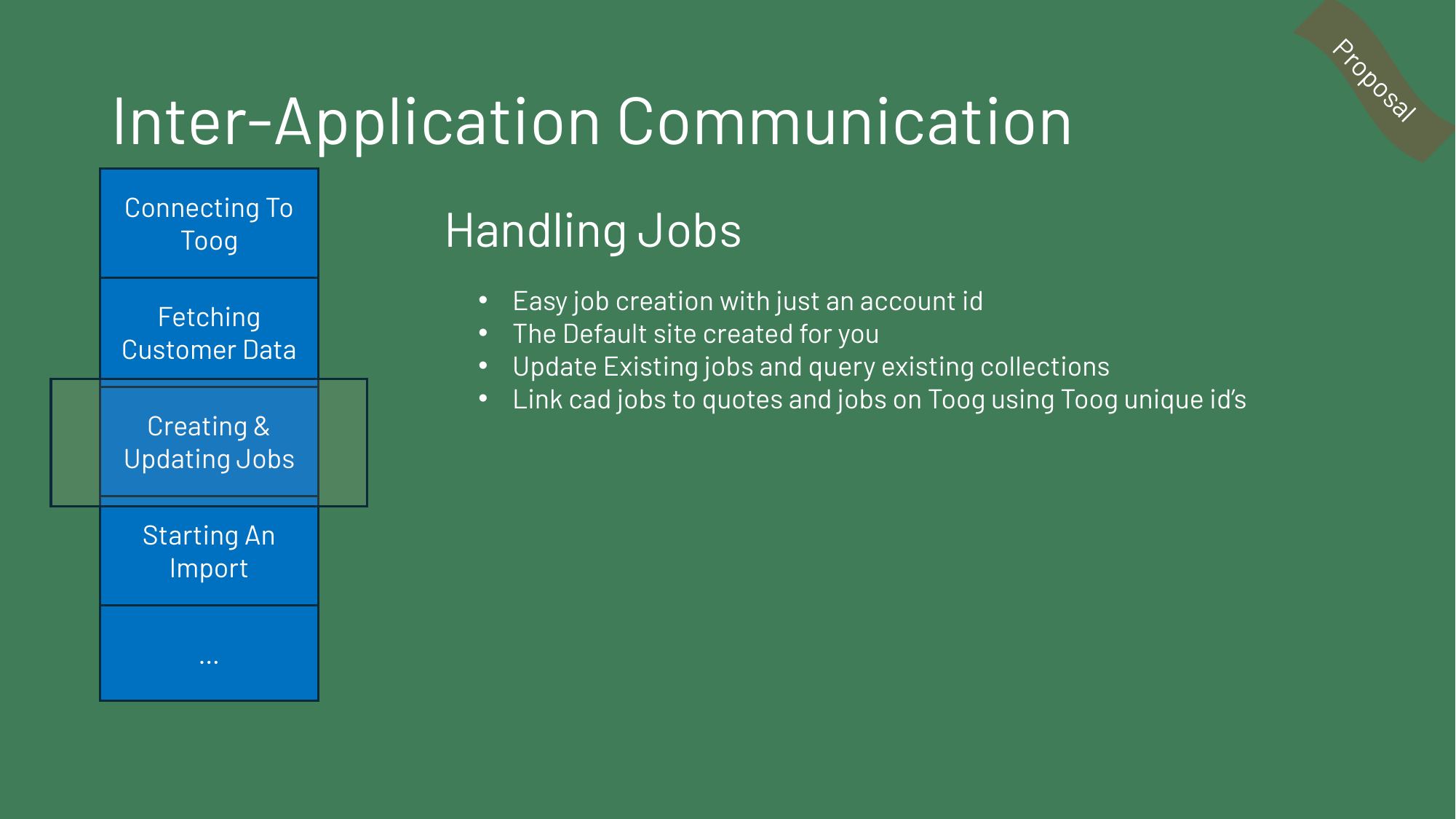

# Inter-Application Communication
Proposal
Connecting To Toog
Fetching Customer Data
Creating & Updating Jobs
Starting An Import
…
Handling Jobs
Easy job creation with just an account id
The Default site created for you
Update Existing jobs and query existing collections
Link cad jobs to quotes and jobs on Toog using Toog unique id’s